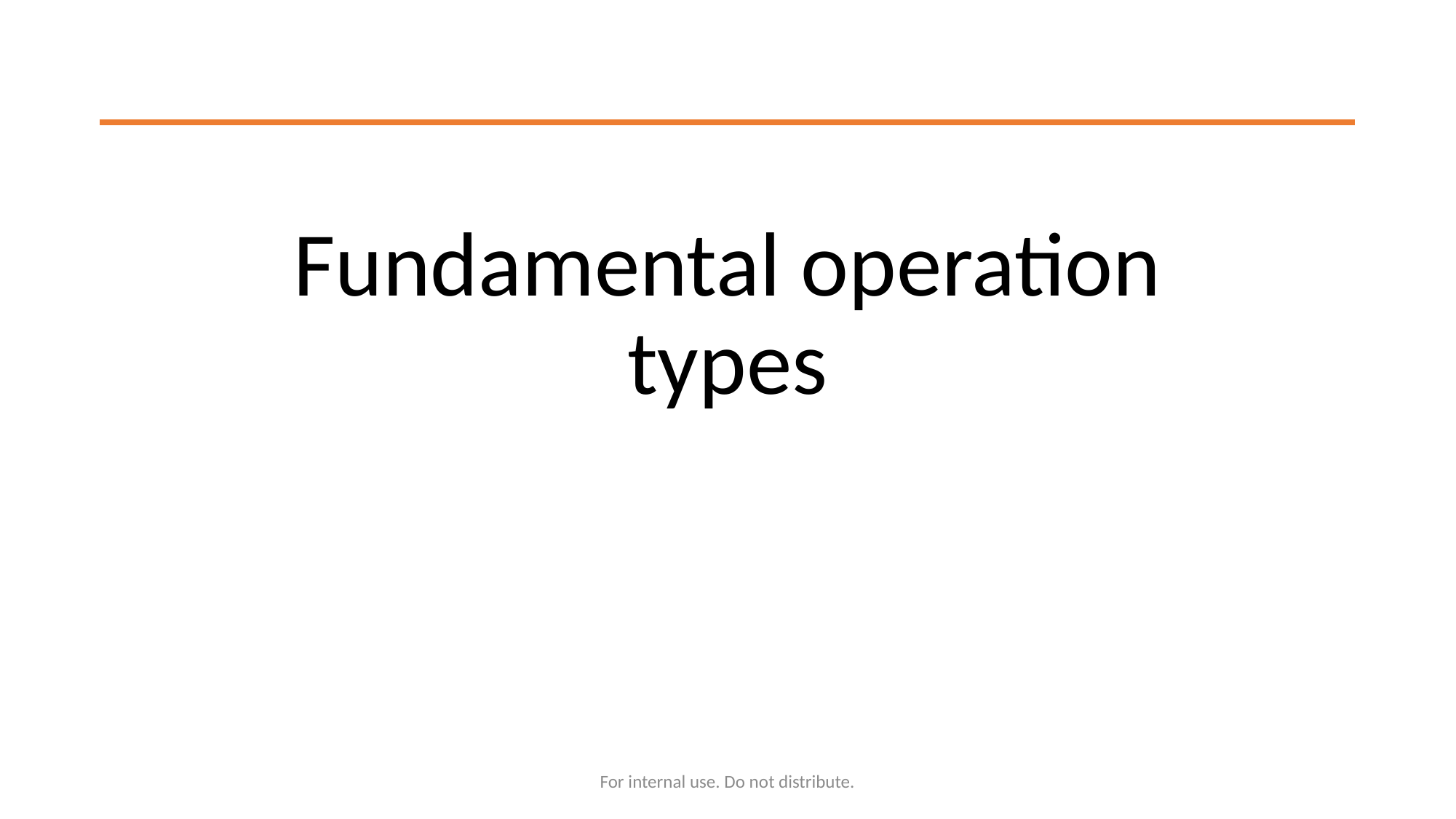

# Fundamental operation types

For internal use. Do not distribute.